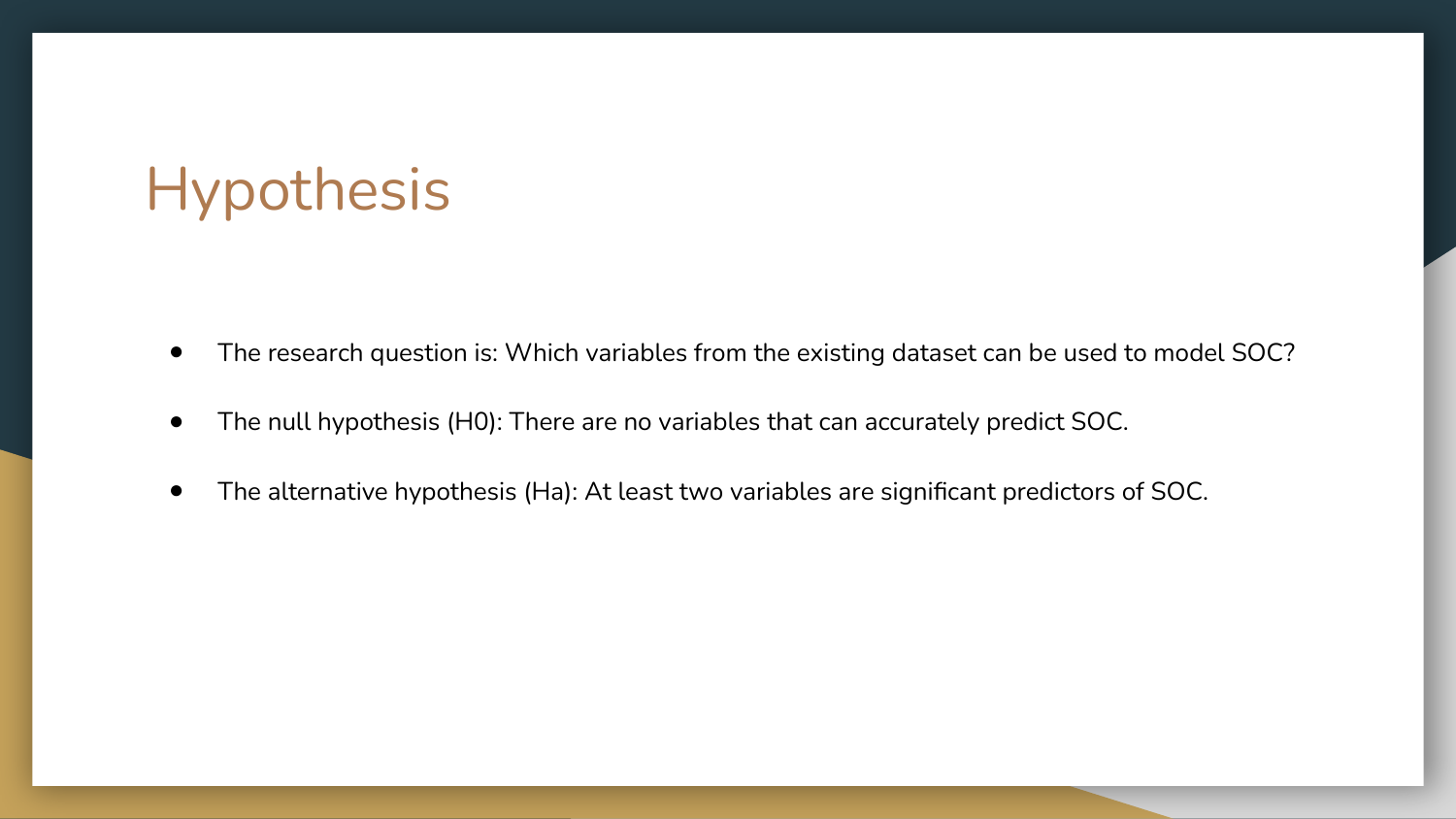

# Hypothesis
The research question is: Which variables from the existing dataset can be used to model SOC?

The null hypothesis (H0): There are no variables that can accurately predict SOC.

The alternative hypothesis (Ha): At least two variables are significant predictors of SOC.